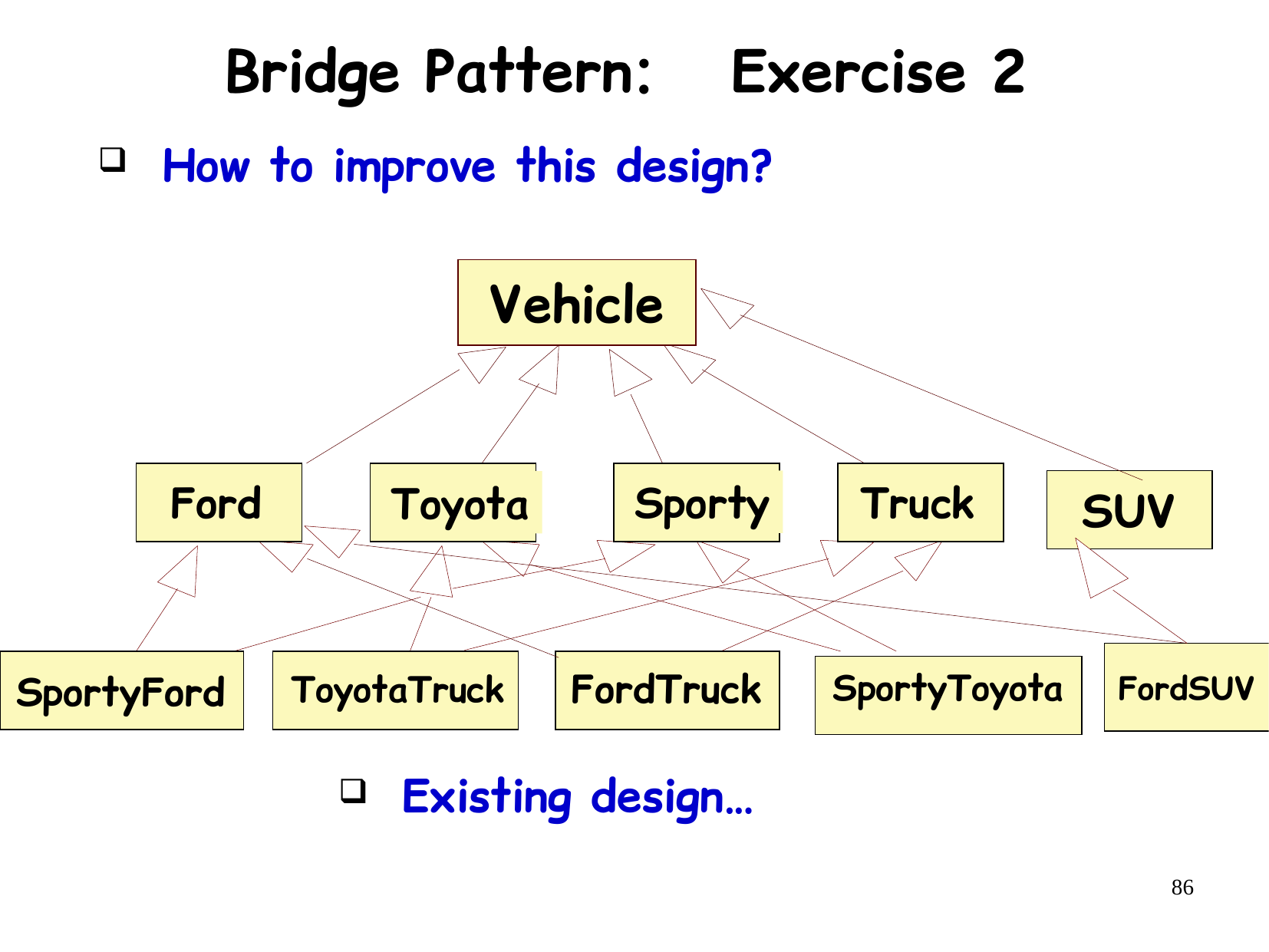

Bridge Pattern:   Exercise 2
How to improve this design?

Vehicle

Ford
Sporty
Truck
Toyota

FordTruck
SportyToyota
ToyotaTruck
SportyFord

SUV

FordSUV
Existing design…